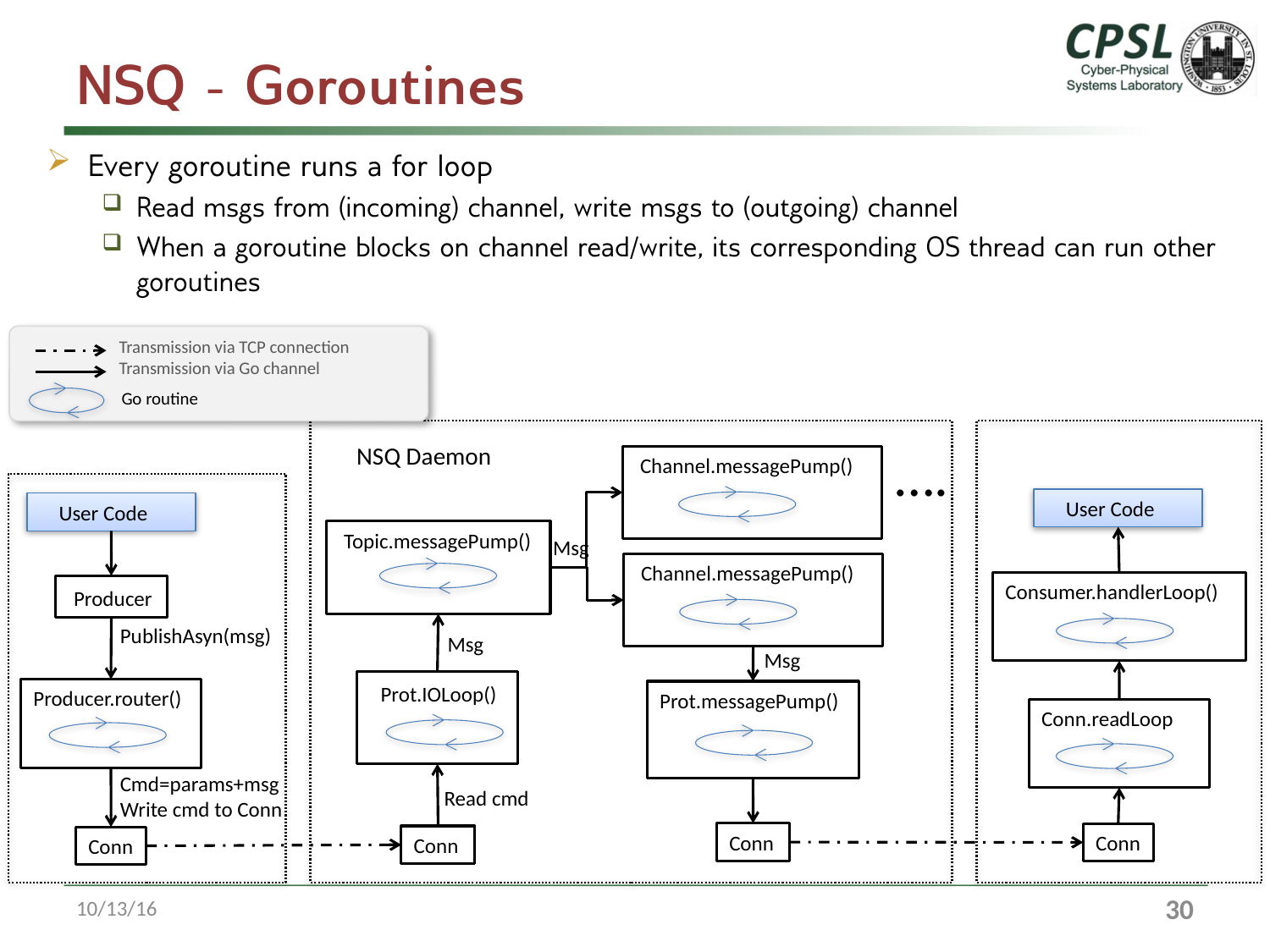

# NSQ - Goroutines
Every goroutine runs a for loop
Read msgs from (incoming) channel, write msgs to (outgoing) channel
When a goroutine blocks on channel read/write, its corresponding OS thread can run other goroutines

Transmission via TCP connection
Transmission via Go channel
Go routine

….
NSQ Daemon
 Channel.messagePump()

    User Code
    User Code
 Topic.messagePump()

Msg
 Channel.messagePump()

Consumer.handlerLoop()

 Producer
PublishAsyn(msg)

Msg
Msg
  Prot.IOLoop()

Producer.router()

Prot.messagePump()

Conn.readLoop

Cmd=params+msg
Write cmd to Conn
Read cmd
Conn
Conn
Conn
Conn
10/13/16

30